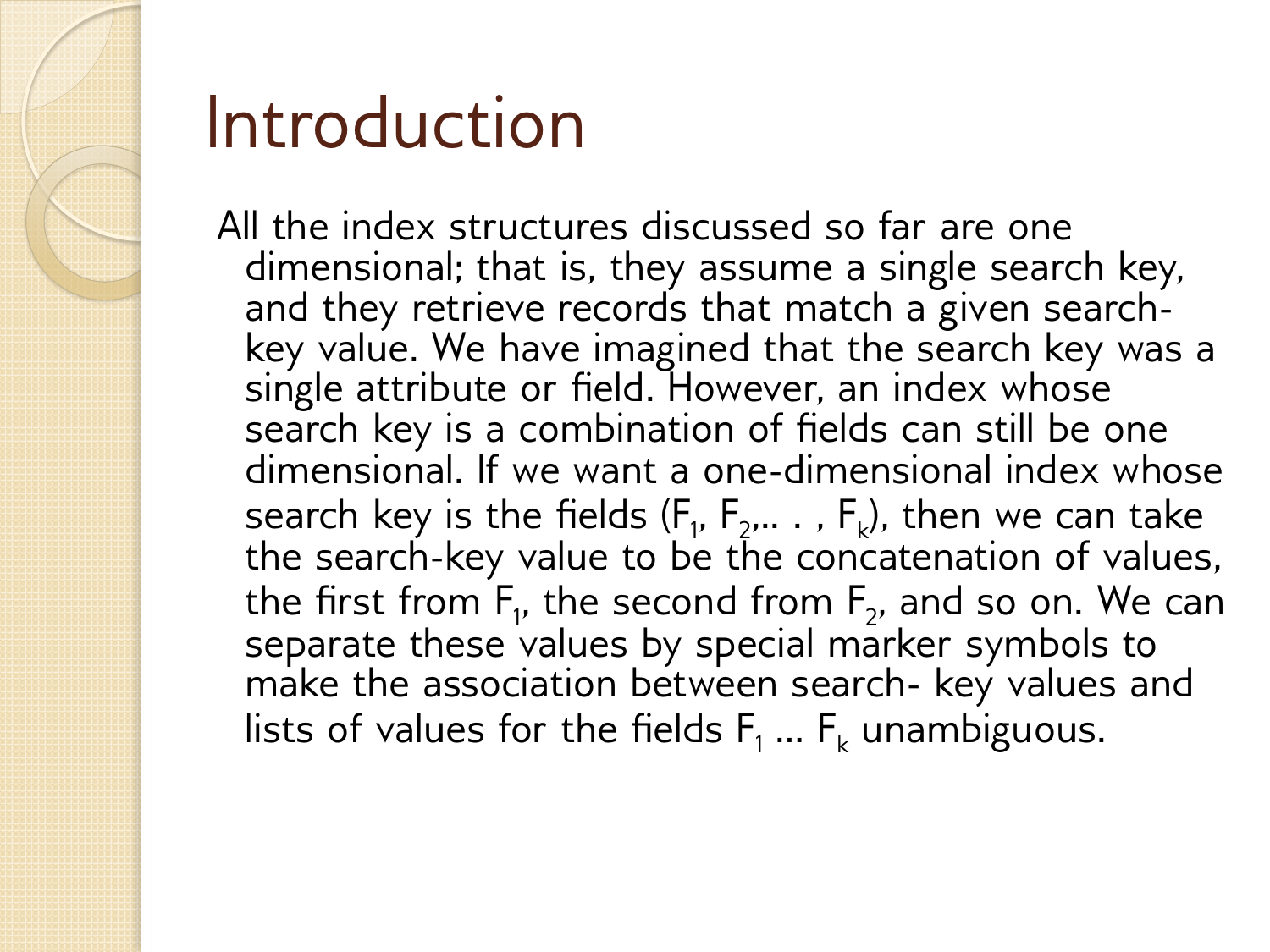

# Introduction
All the index structures discussed so far are one dimensional; that is, they assume a single search key, and they retrieve records that match a given search- key value. We have imagined that the search key was a single attribute or field. However, an index whose search key is a combination of fields can still be one dimensional. If we want a one-dimensional index whose search key is the fields (F1, F2,.. . , Fk), then we can take the search-key value to be the concatenation of values, the first from F1, the second from F2, and so on. We can separate these values by special marker symbols to make the association between search- key values and lists of values for the fields F1 … Fk unambiguous.